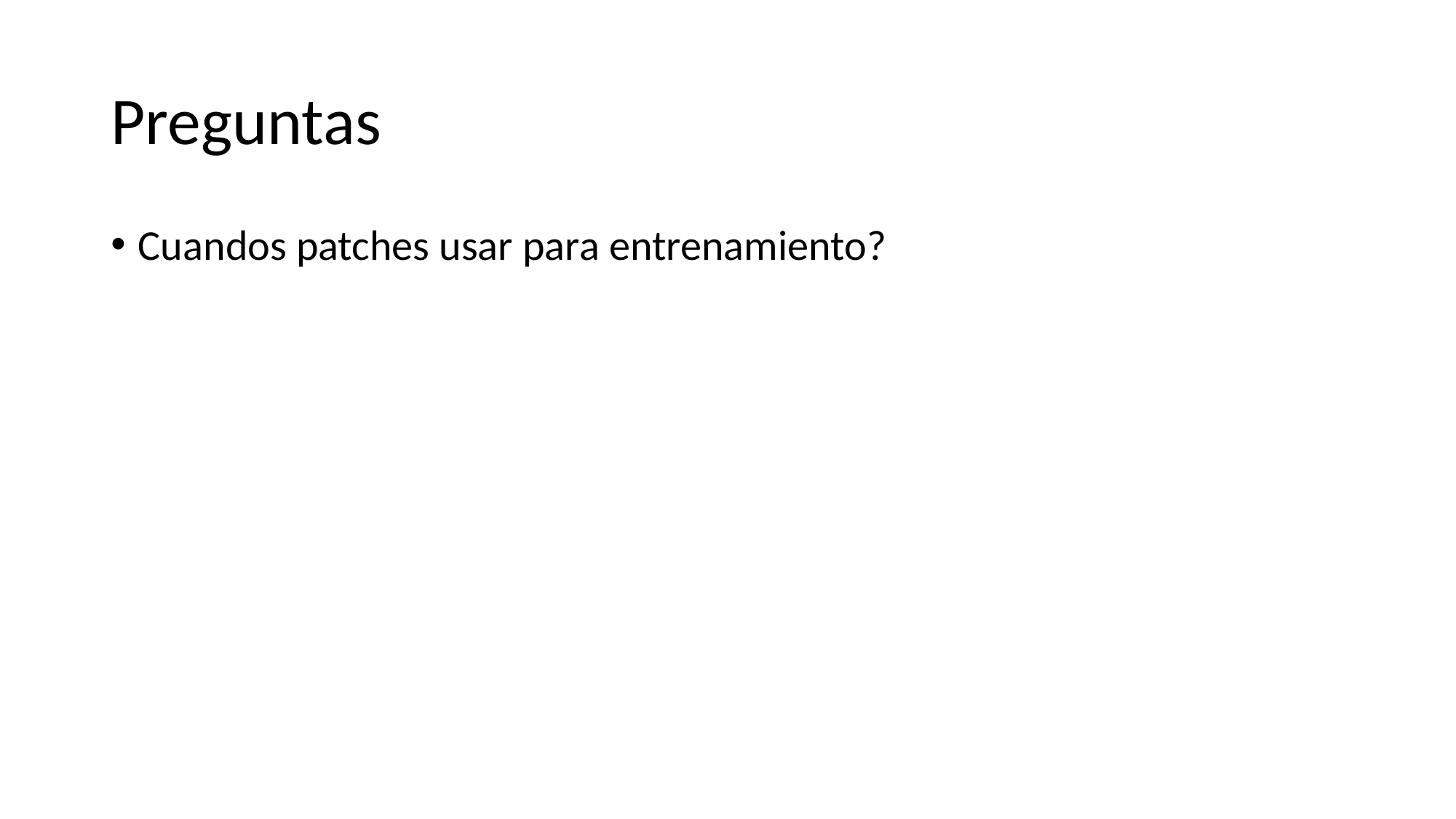

# Preguntas
Cuandos patches usar para entrenamiento?